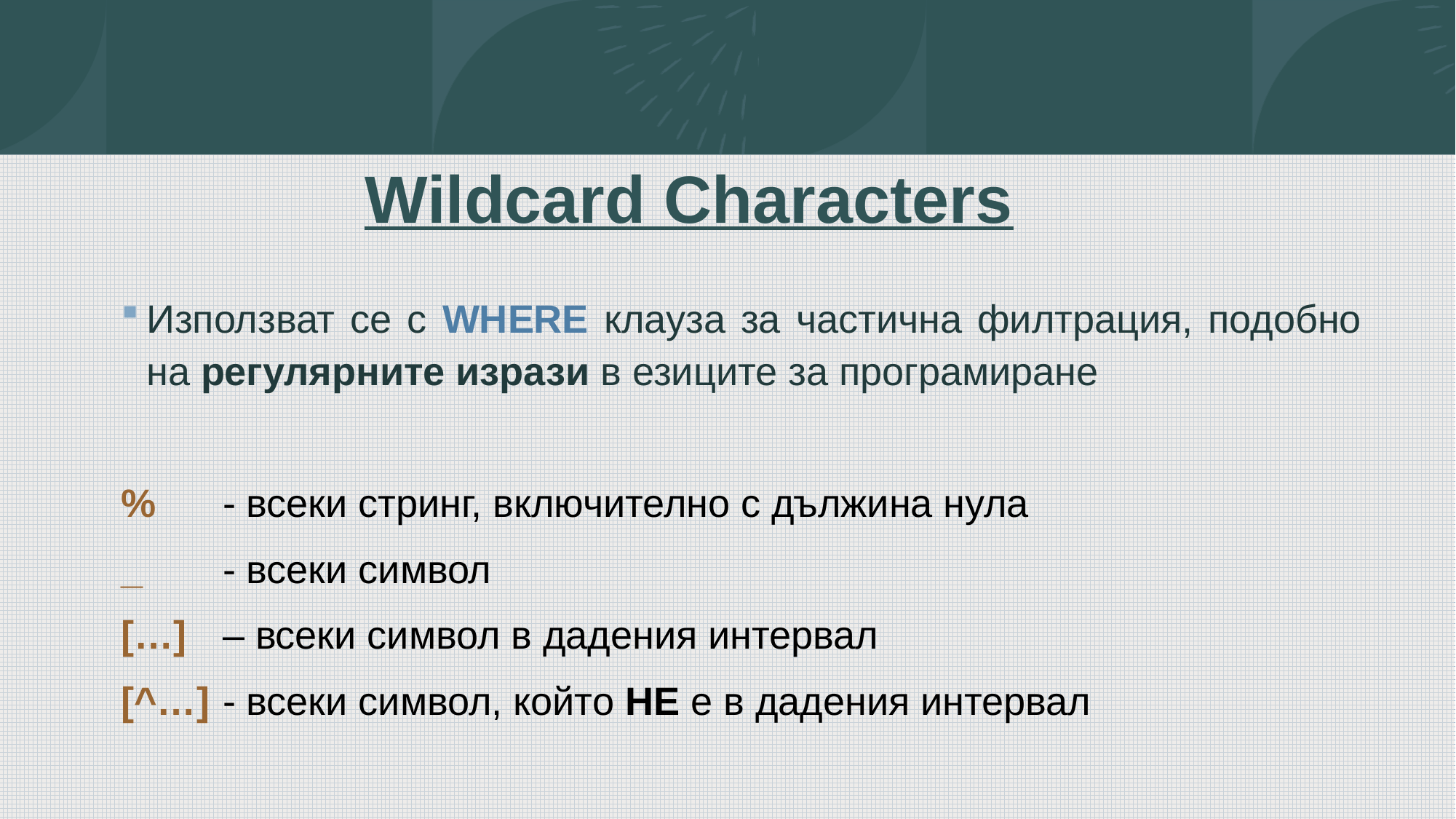

# Wildcard Characters
Използват се с WHERE клауза за частична филтрация, подобно на регулярните изрази в езиците за програмиране

% 	- всеки стринг, включително с дължина нула
_ 	- всеки символ
[…]	– всеки символ в дадения интервал
[^…]	- всеки символ, който НЕ е в дадения интервал